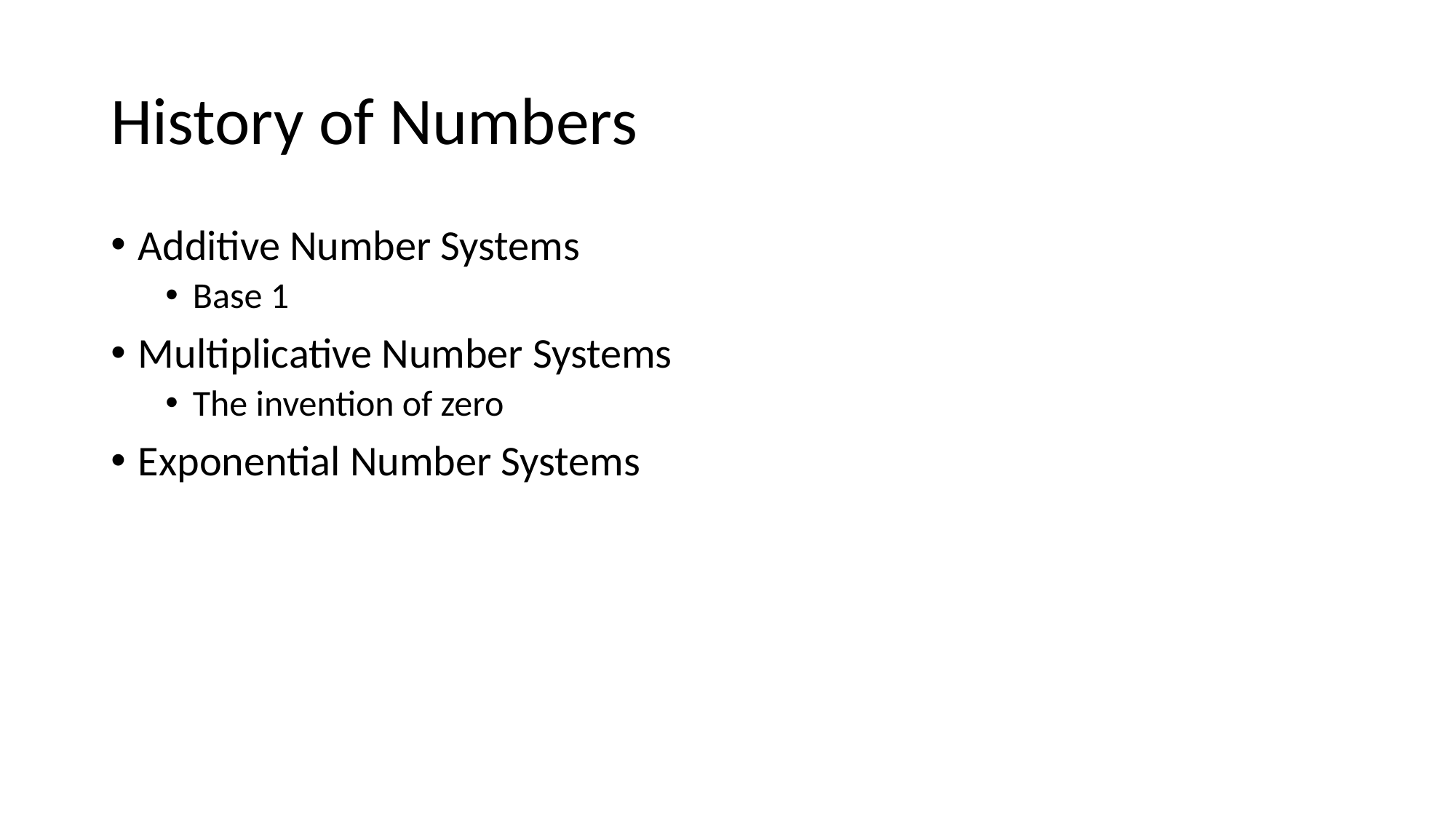

# History of Numbers
Additive Number Systems
Base 1
Multiplicative Number Systems
The invention of zero
Exponential Number Systems